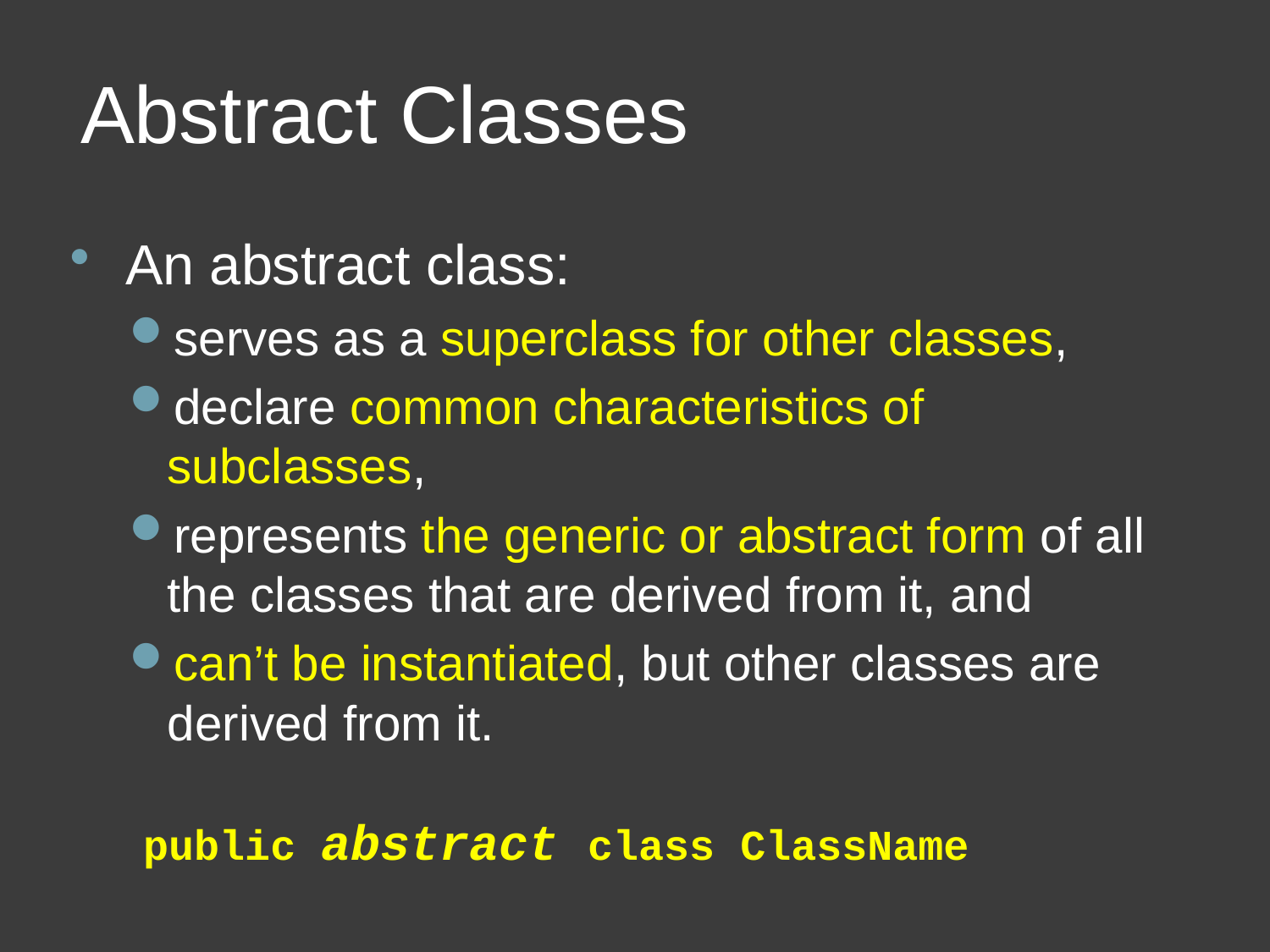

Abstract Classes
An abstract class:
serves as a superclass for other classes,
declare common characteristics of subclasses,
represents the generic or abstract form of all the classes that are derived from it, and
can’t be instantiated, but other classes are derived from it.
      public abstract class ClassName